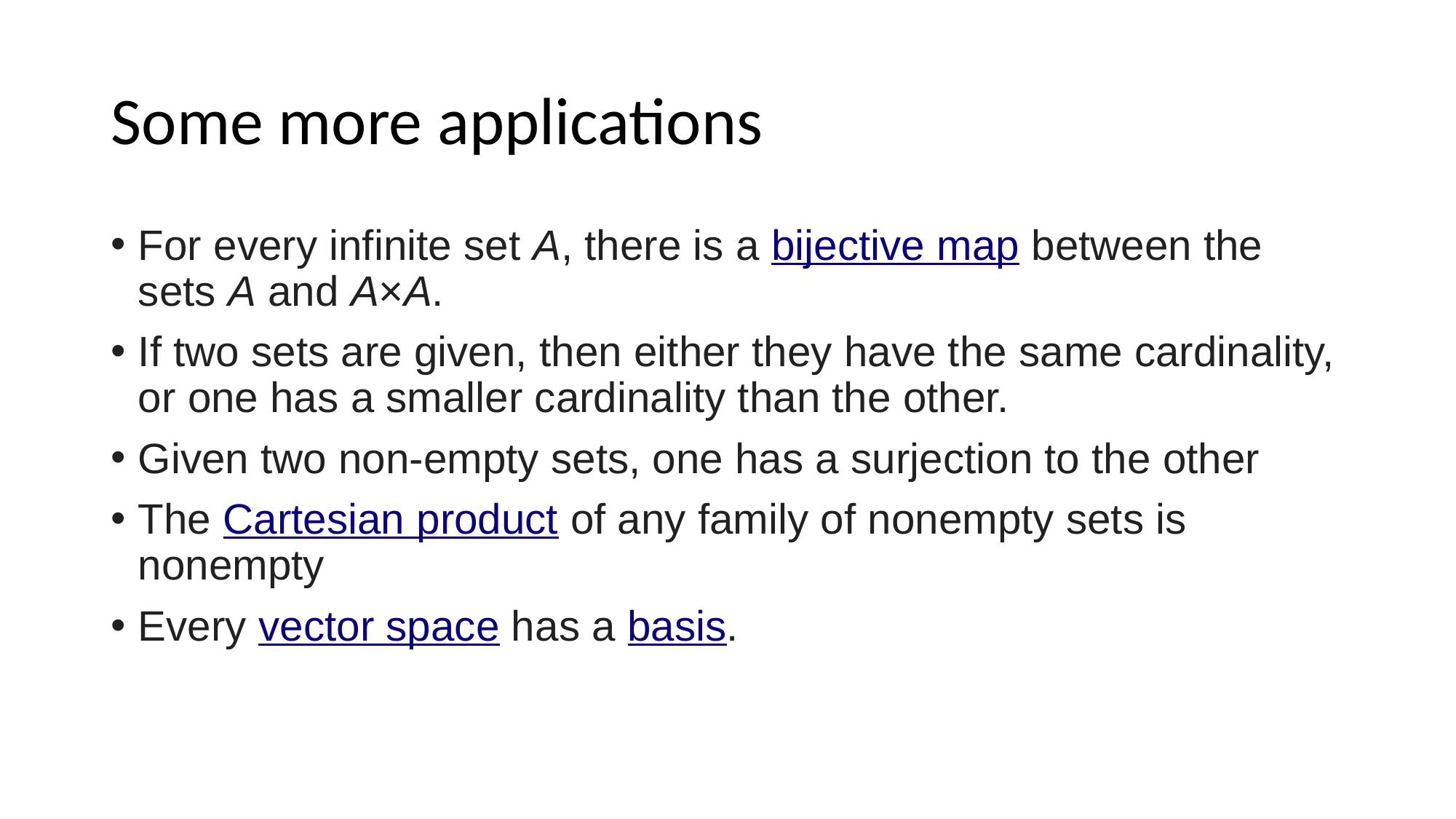

# Some more applications
For every infinite set A, there is a bijective map between the sets A and A×A.
If two sets are given, then either they have the same cardinality, or one has a smaller cardinality than the other.
Given two non-empty sets, one has a surjection to the other
The Cartesian product of any family of nonempty sets is nonempty
Every vector space has a basis.